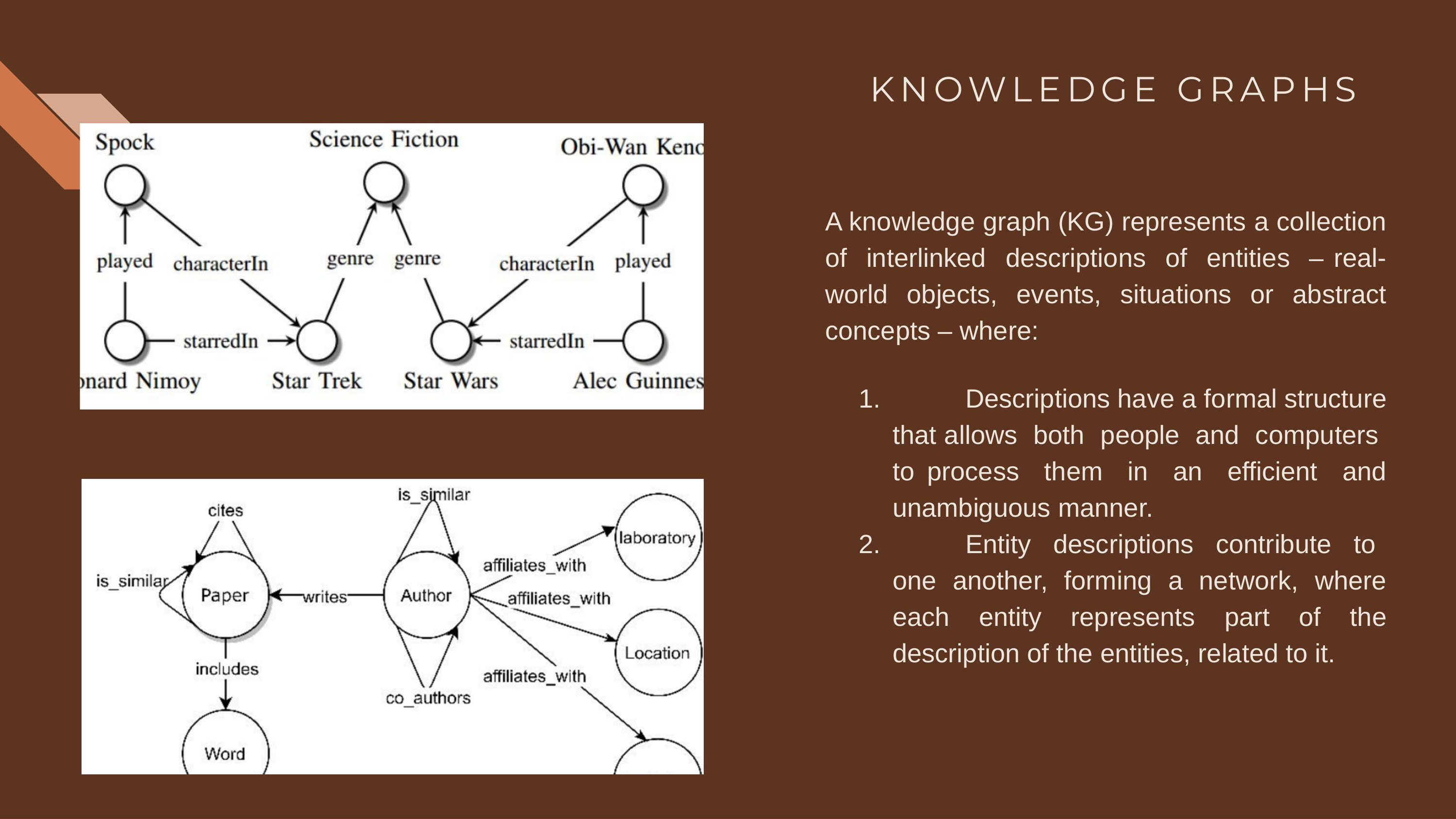

KNOWLEDGE GRAPHS

A knowledge graph (KG) represents a collection of  interlinked  descriptions  of  entities  – real-world objects, events, situations or abstract concepts – where:

	Descriptions have a formal structure that allows  both  people  and  computers  to process  them  in  an  efficient  and unambiguous manner.
	Entity  descriptions  contribute  to  one another, forming a network, where each entity represents part of the description of the entities, related to it.